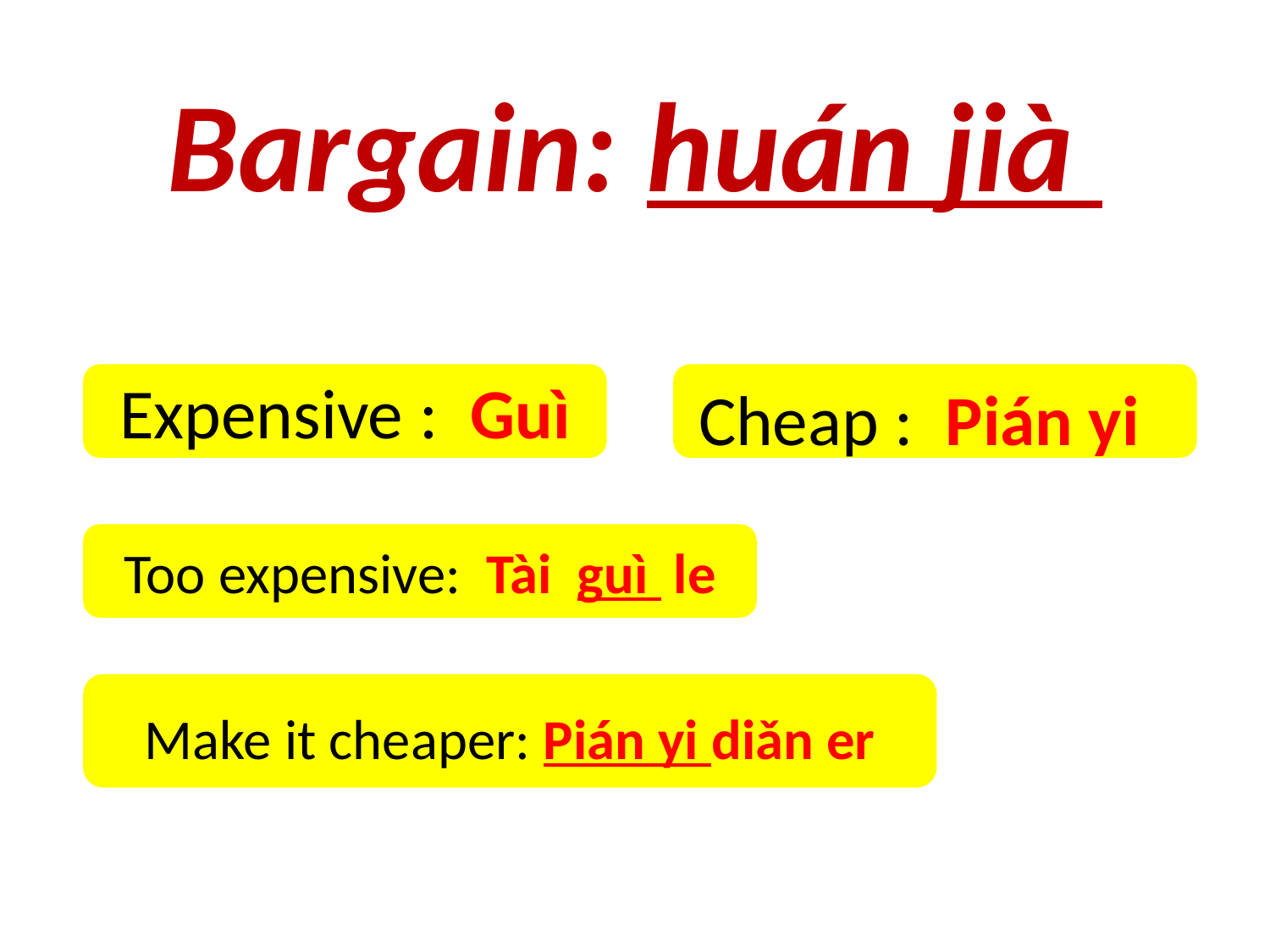

# Bargain: huán jià

Expensive :  Guì

Cheap :  Pián yi

Too expensive:  Tài  guì  le

Make it cheaper: Pián yi diǎn er